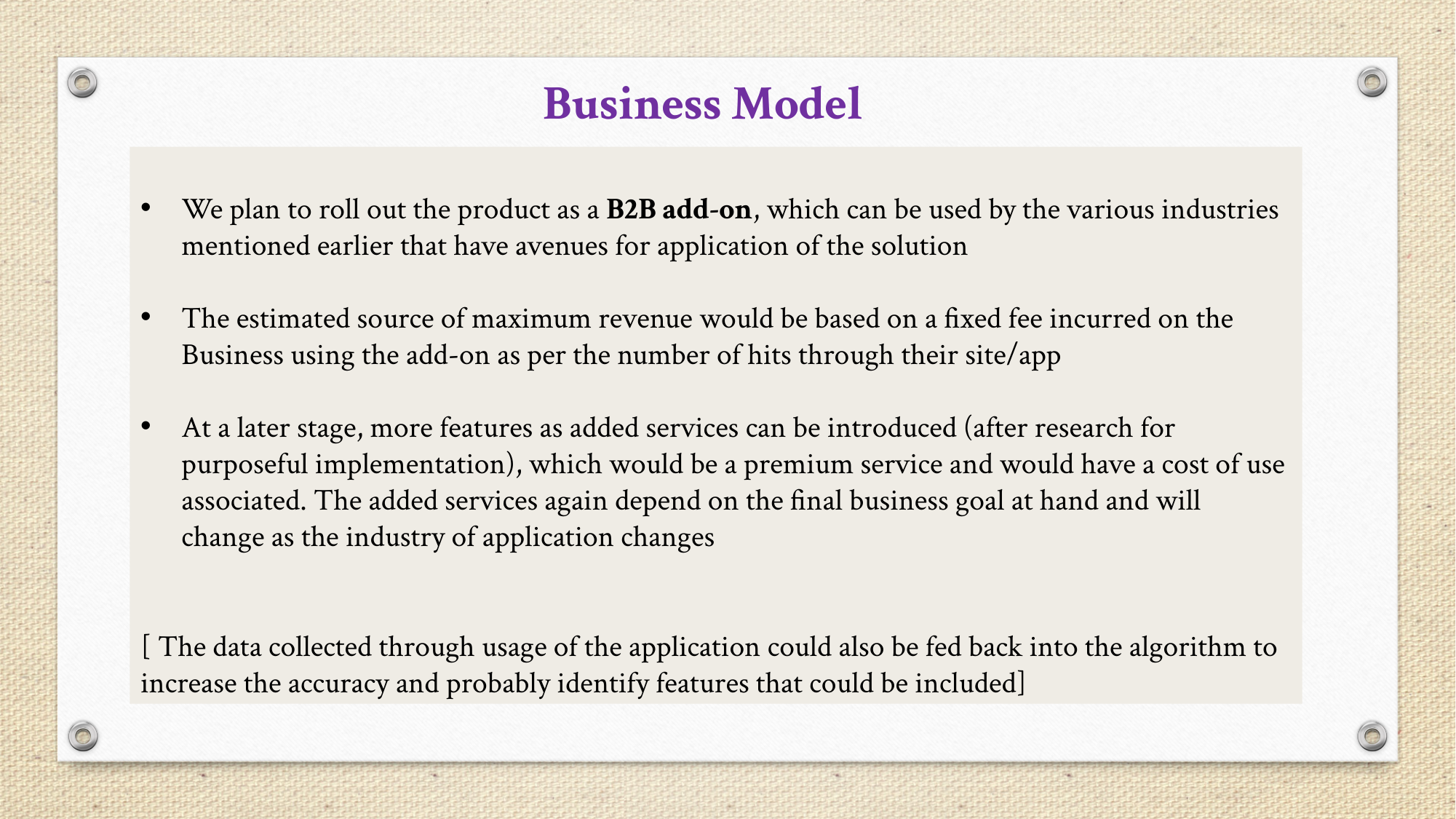

Business Model

We plan to roll out the product as a B2B add-on, which can be used by the various industries mentioned earlier that have avenues for application of the solution

The estimated source of maximum revenue would be based on a fixed fee incurred on the Business using the add-on as per the number of hits through their site/app

At a later stage, more features as added services can be introduced (after research for purposeful implementation), which would be a premium service and would have a cost of use associated. The added services again depend on the final business goal at hand and will change as the industry of application changes

[ The data collected through usage of the application could also be fed back into the algorithm to increase the accuracy and probably identify features that could be included]